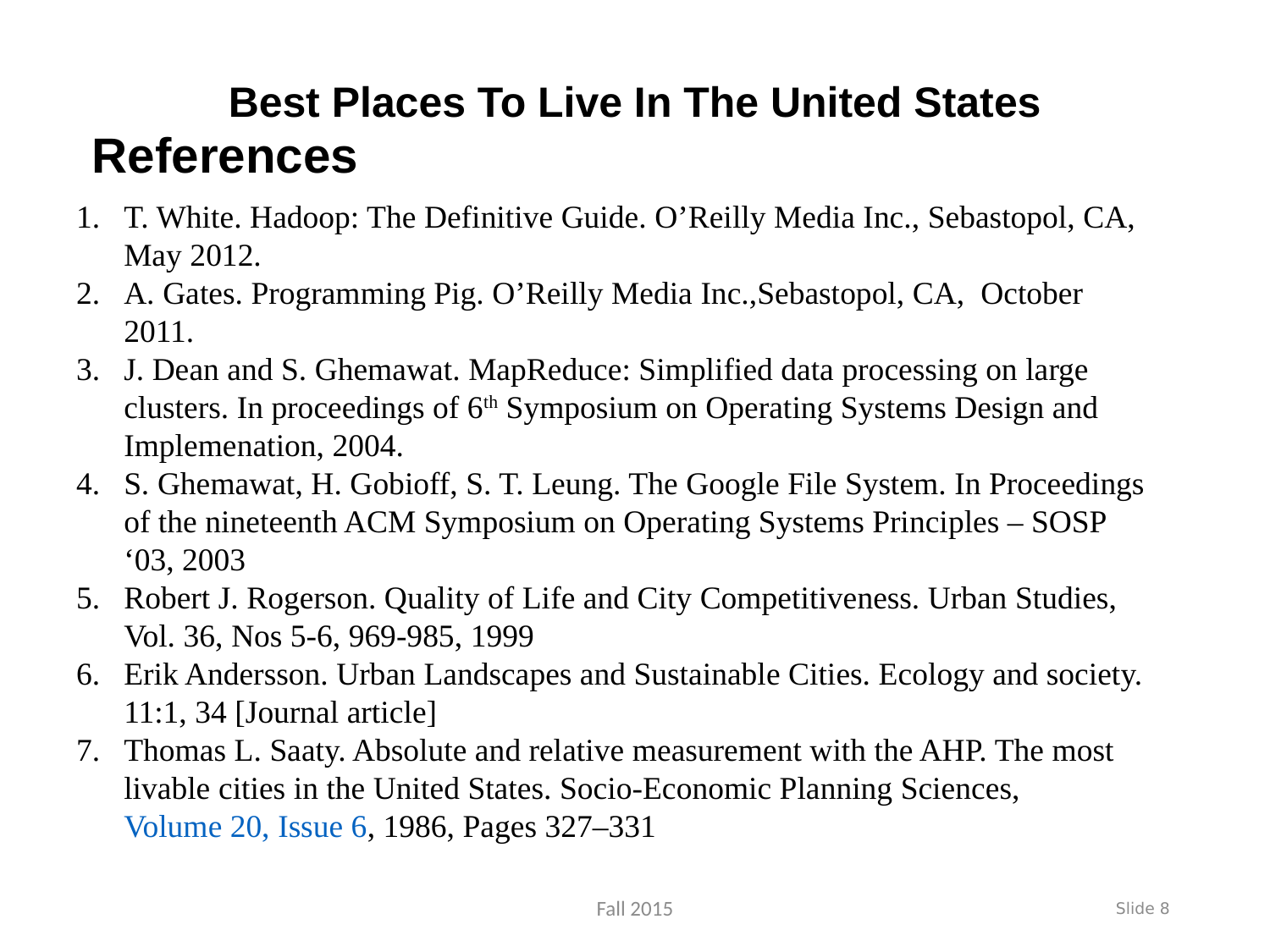

# Best Places To Live In The United States

References

T. White. Hadoop: The Definitive Guide. O’Reilly Media Inc., Sebastopol, CA, May 2012.
A. Gates. Programming Pig. O’Reilly Media Inc.,Sebastopol, CA,  October 2011.
J. Dean and S. Ghemawat. MapReduce: Simplified data processing on large clusters. In proceedings of 6th Symposium on Operating Systems Design and Implemenation, 2004.
S. Ghemawat, H. Gobioff, S. T. Leung. The Google File System. In Proceedings of the nineteenth ACM Symposium on Operating Systems Principles – SOSP ‘03, 2003
Robert J. Rogerson. Quality of Life and City Competitiveness. Urban Studies, Vol. 36, Nos 5-6, 969-985, 1999
Erik Andersson. Urban Landscapes and Sustainable Cities. Ecology and society. 11:1, 34 [Journal article]
Thomas L. Saaty. Absolute and relative measurement with the AHP. The most livable cities in the United States. Socio-Economic Planning Sciences, Volume 20, Issue 6, 1986, Pages 327–331
Slide 8
Fall 2015